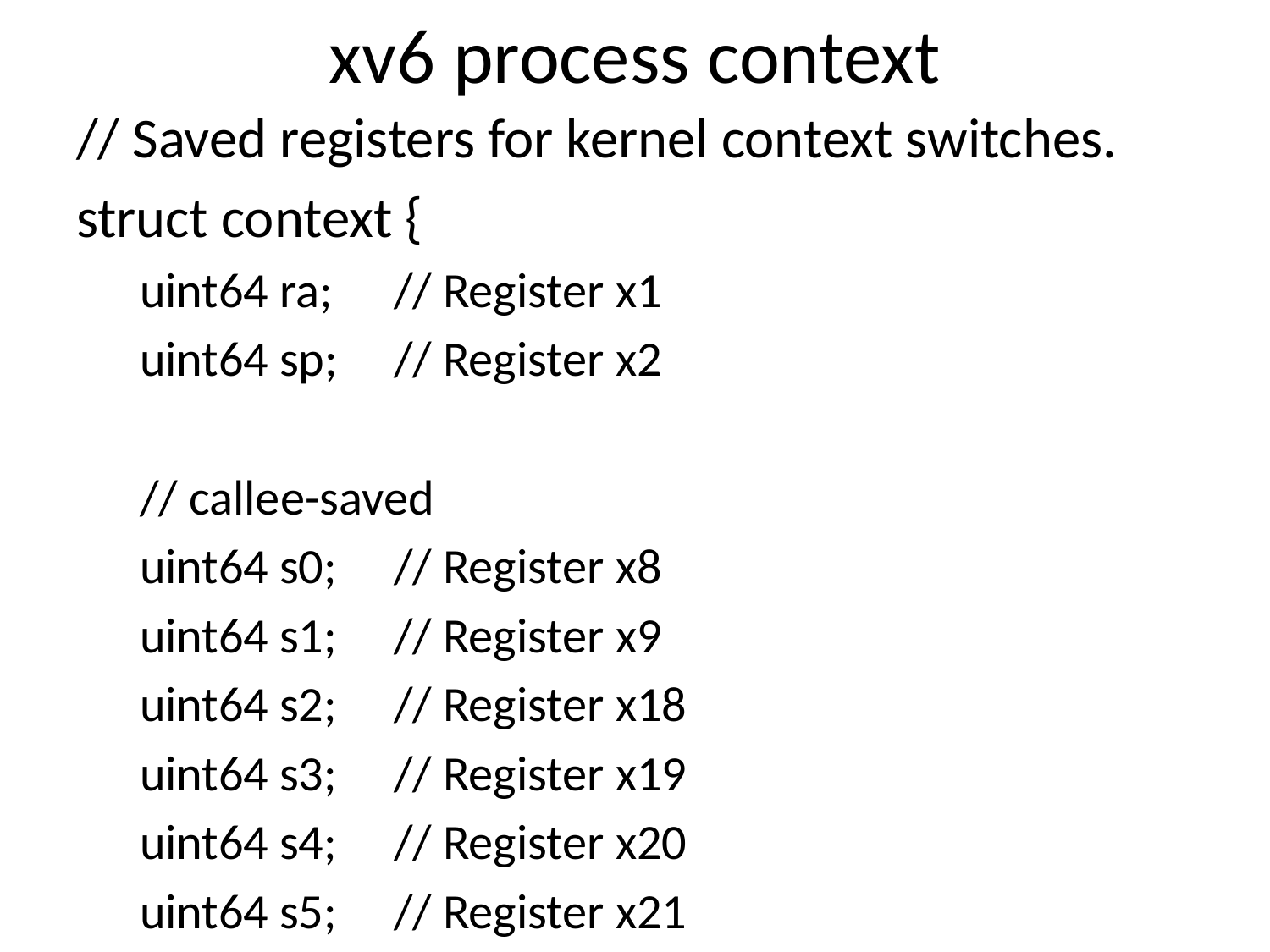

# xv6 process context
// Saved registers for kernel context switches.
struct context {
uint64 ra;	// Register x1
uint64 sp;	// Register x2

// callee-saved
uint64 s0;	// Register x8
uint64 s1;	// Register x9
uint64 s2;	// Register x18
uint64 s3;	// Register x19
uint64 s4;	// Register x20
uint64 s5;	// Register x21